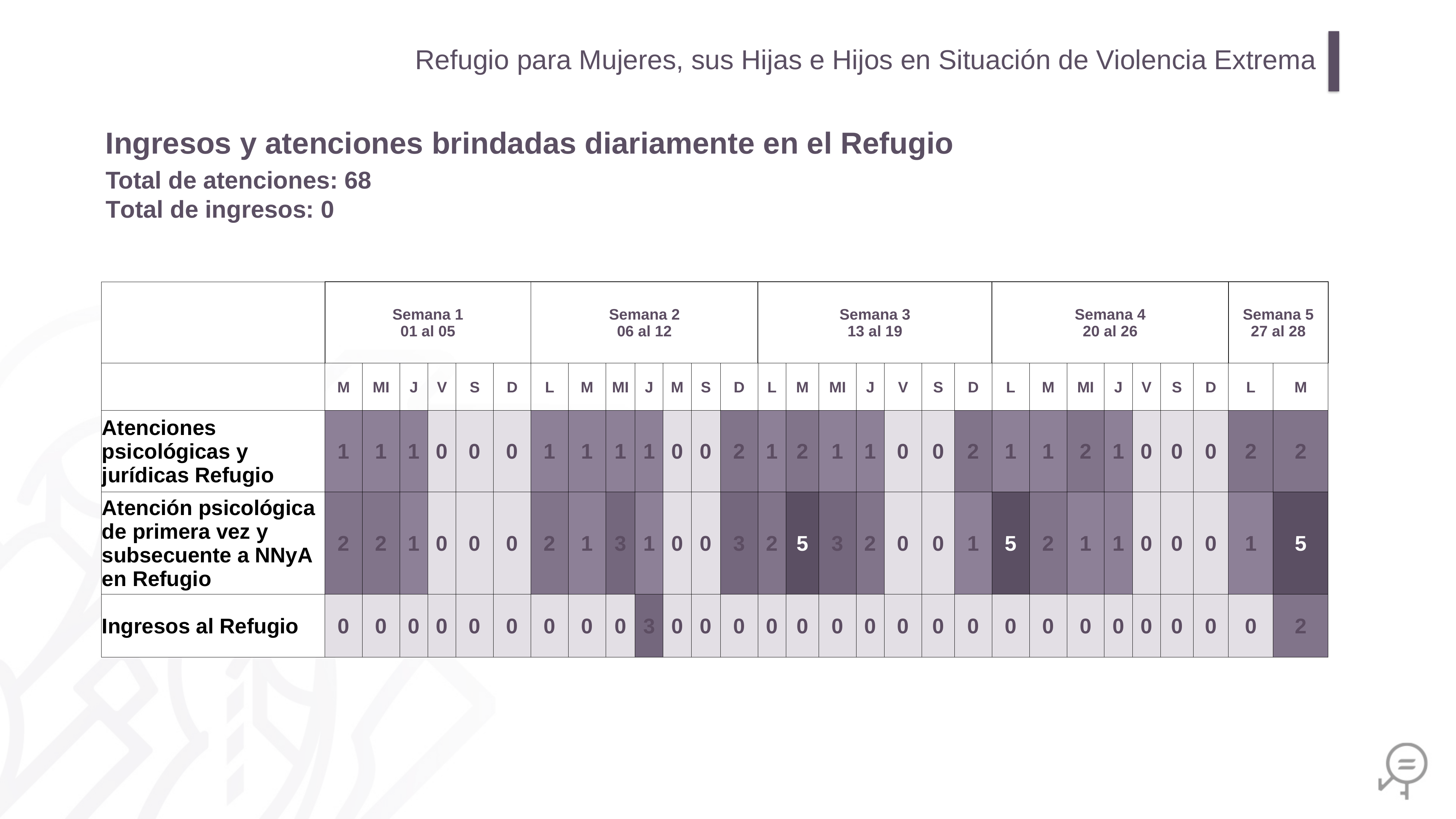

Refugio para Mujeres, sus Hijas e Hijos en Situación de Violencia Extrema
Ingresos y atenciones brindadas diariamente en el Refugio
Total de atenciones: 68
Total de ingresos: 0
|  | Semana 1 01 al 05 |  |  |  |  |  | Semana 2 06 al 12 |  |  |  |  |  |  | Semana 3 13 al 19 |  |  |  |  |  |  | Semana 4 20 al 26 |  |  |  |  |  |  | Semana 5 27 al 28 |  |
| --- | --- | --- | --- | --- | --- | --- | --- | --- | --- | --- | --- | --- | --- | --- | --- | --- | --- | --- | --- | --- | --- | --- | --- | --- | --- | --- | --- | --- | --- |
|  | M | MI | J | V | S | D | L | M | MI | J | M | S | D | L | M | MI | J | V | S | D | L | M | MI | J | V | S | D | L | M |
| Atenciones psicológicas y jurídicas Refugio | 1 | 1 | 1 | 0 | 0 | 0 | 1 | 1 | 1 | 1 | 0 | 0 | 2 | 1 | 2 | 1 | 1 | 0 | 0 | 2 | 1 | 1 | 2 | 1 | 0 | 0 | 0 | 2 | 2 |
| Atención psicológica de primera vez y subsecuente a NNyA en Refugio | 2 | 2 | 1 | 0 | 0 | 0 | 2 | 1 | 3 | 1 | 0 | 0 | 3 | 2 | 5 | 3 | 2 | 0 | 0 | 1 | 5 | 2 | 1 | 1 | 0 | 0 | 0 | 1 | 5 |
| Ingresos al Refugio | 0 | 0 | 0 | 0 | 0 | 0 | 0 | 0 | 0 | 3 | 0 | 0 | 0 | 0 | 0 | 0 | 0 | 0 | 0 | 0 | 0 | 0 | 0 | 0 | 0 | 0 | 0 | 0 | 2 |